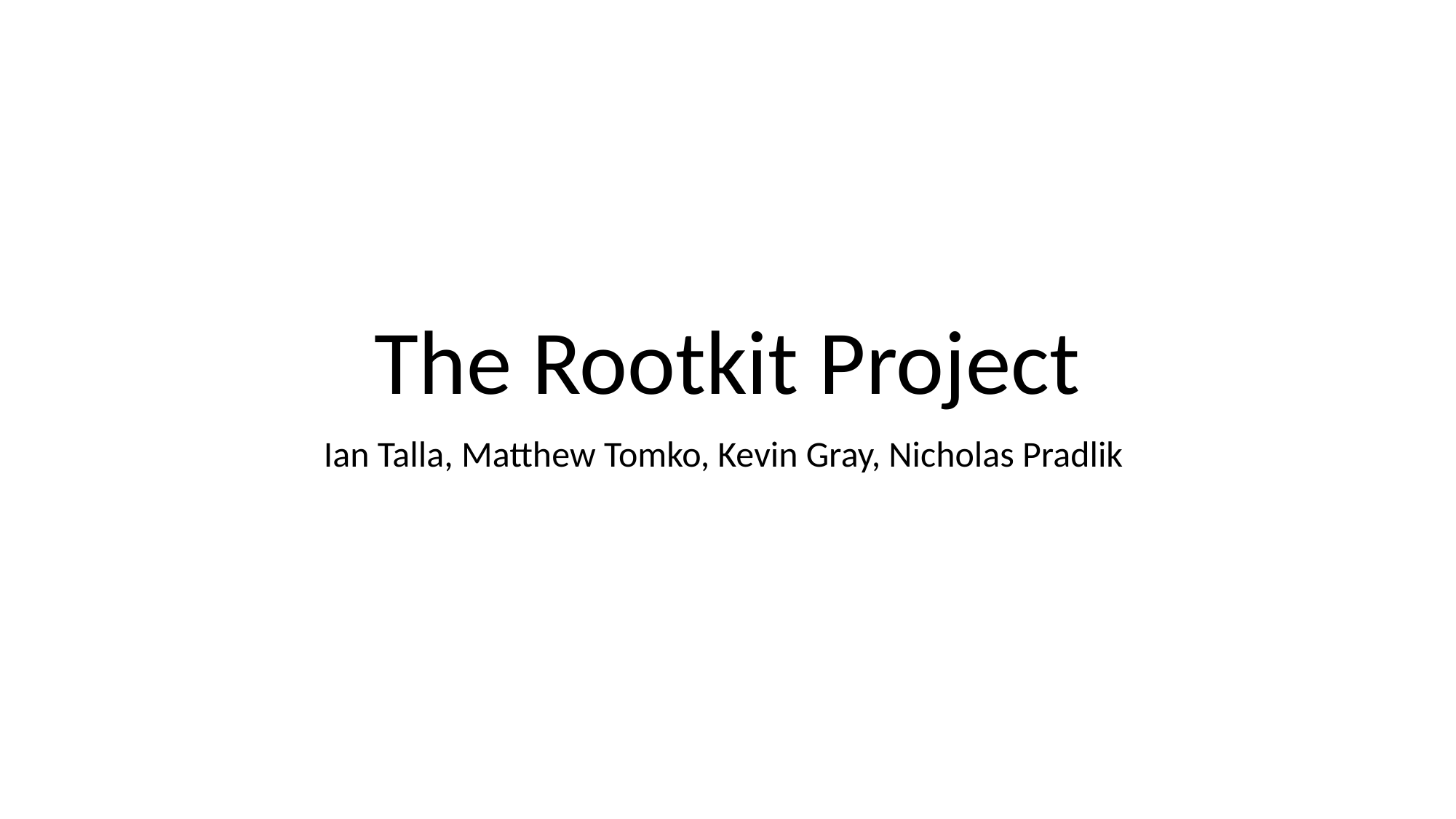

# The Rootkit Project
Ian Talla, Matthew Tomko, Kevin Gray, Nicholas Pradlik